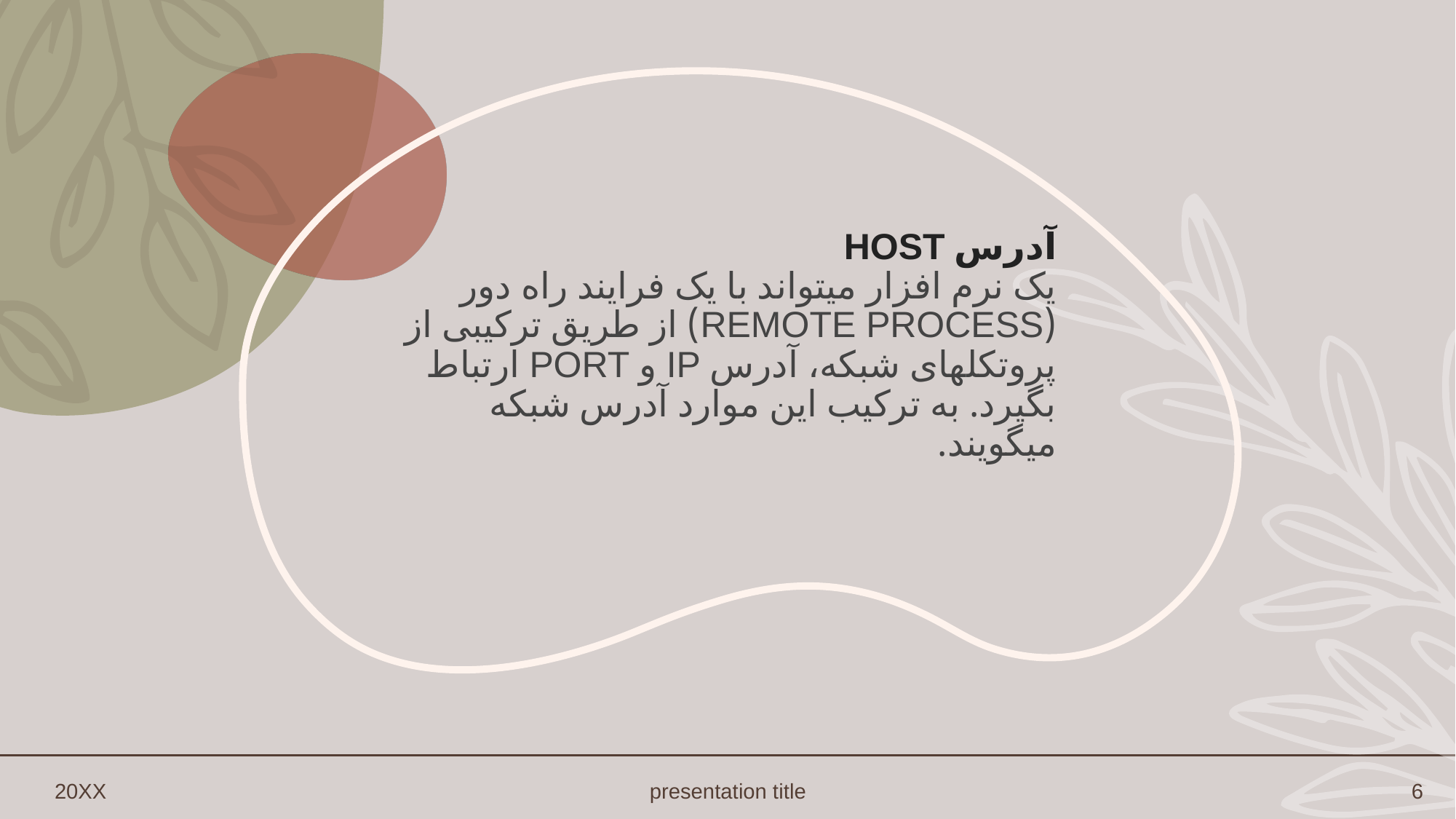

# آدرس Host یک نرم افزار میتواند با یک فرایند راه دور (Remote Process) از طریق ترکیبی از پروتکلهای شبکه، آدرس IP و Port ارتباط بگیرد. به ترکیب این موارد آدرس شبکه میگویند.
20XX
presentation title
6